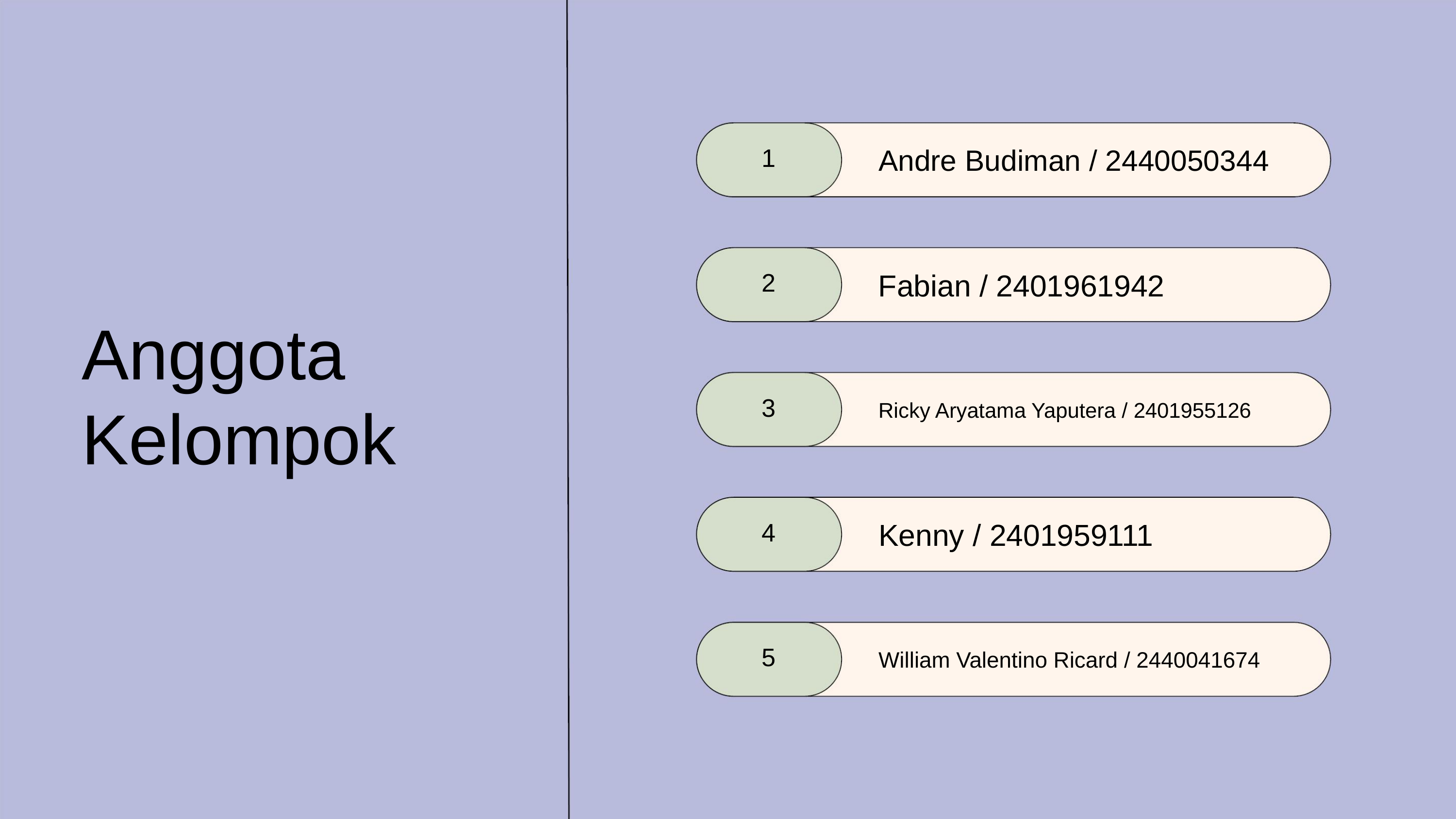

1
2
3
4
5
Andre Budiman / 2440050344
Fabian / 2401961942
Anggota
Kelompok
Ricky Aryatama Yaputera / 2401955126
Kenny / 2401959111
William Valentino Ricard / 2440041674